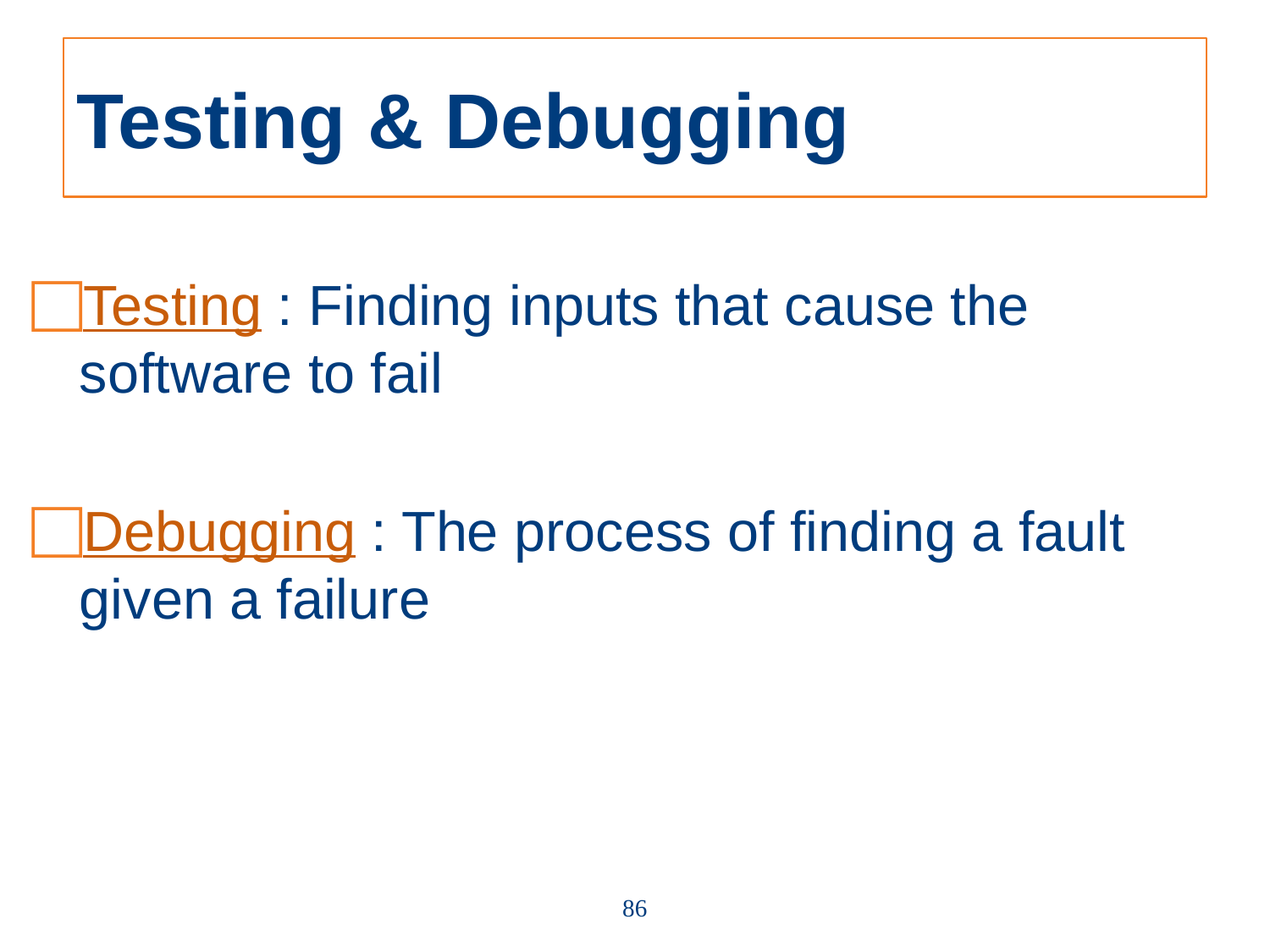

# Testing & Debugging
Testing : Finding inputs that cause the software to fail

Debugging : The process of finding a fault given a failure
86